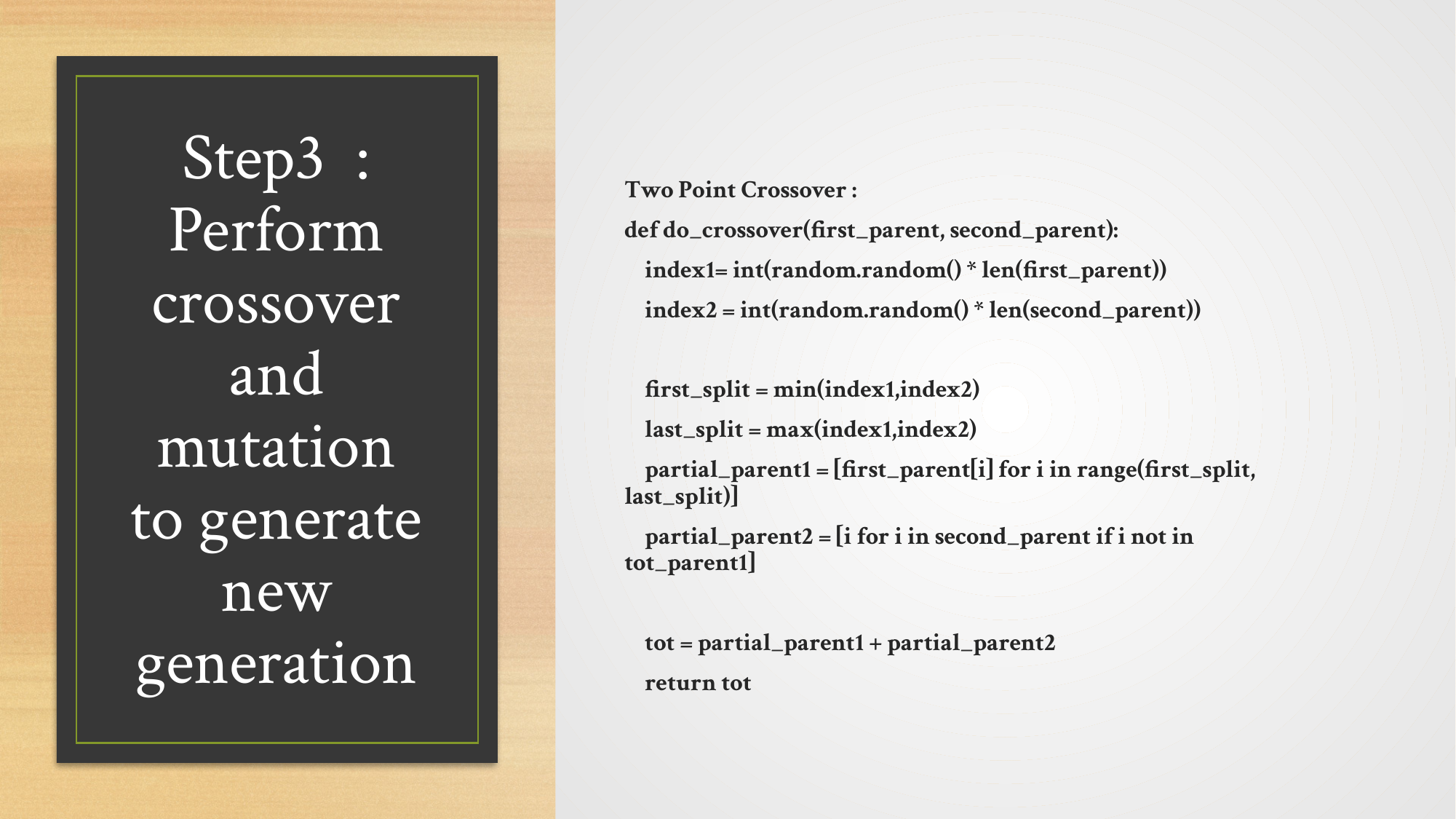

Two Point Crossover :
def do_crossover(first_parent, second_parent):
    index1= int(random.random() * len(first_parent))
    index2 = int(random.random() * len(second_parent))

    first_split = min(index1,index2)
    last_split = max(index1,index2)
    partial_parent1 = [first_parent[i] for i in range(first_split, last_split)]
    partial_parent2 = [i for i in second_parent if i not in tot_parent1]

    tot = partial_parent1 + partial_parent2
    return tot

# Step3  : Perform crossover and mutation to generate new generation